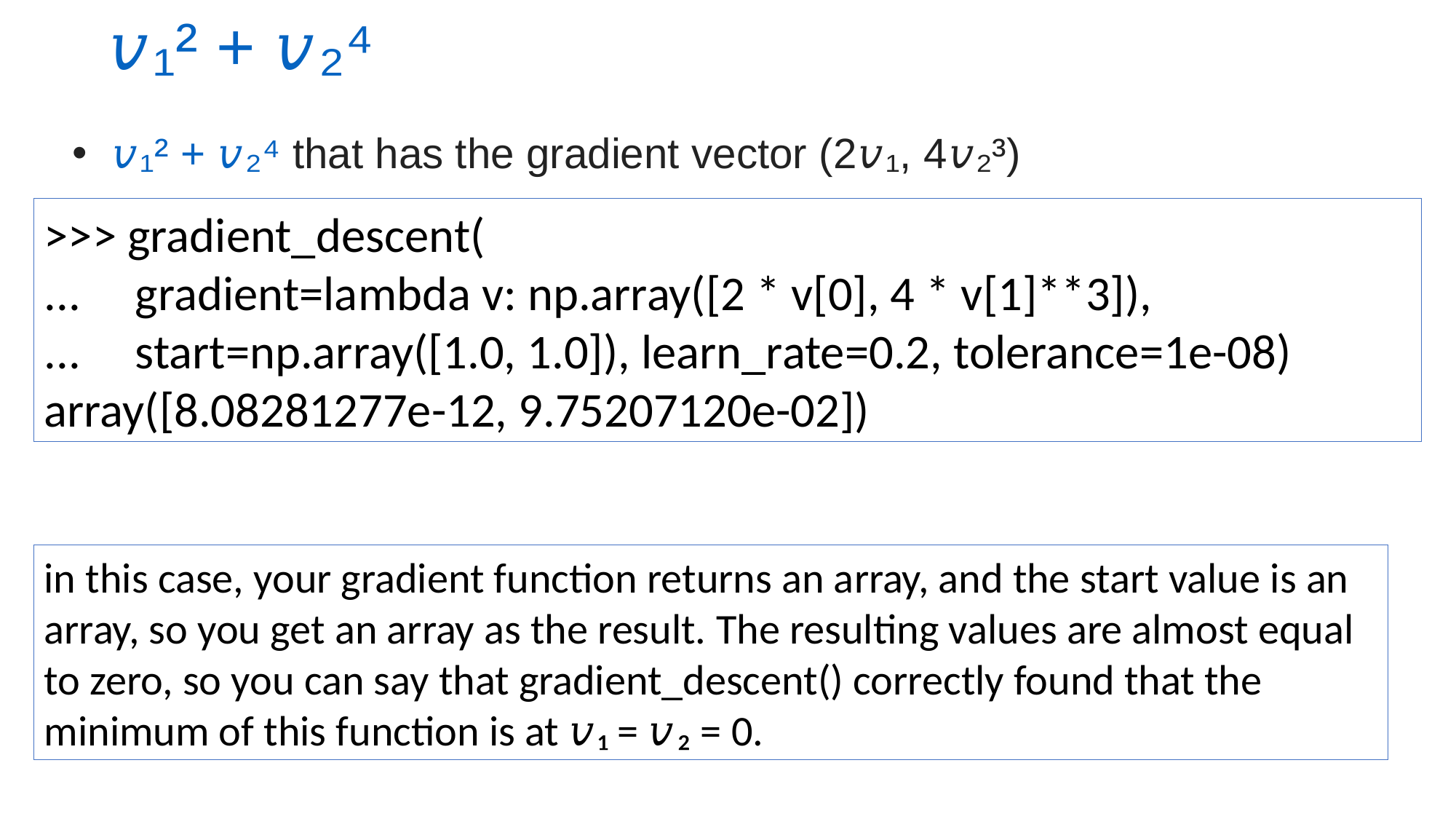

# 𝑣₁² + 𝑣₂⁴
 𝑣₁² + 𝑣₂⁴ that has the gradient vector (2𝑣₁, 4𝑣₂³)
>>> gradient_descent(
...     gradient=lambda v: np.array([2 * v[0], 4 * v[1]**3]),
...     start=np.array([1.0, 1.0]), learn_rate=0.2, tolerance=1e-08)
array([8.08281277e-12, 9.75207120e-02])
in this case, your gradient function returns an array, and the start value is an array, so you get an array as the result. The resulting values are almost equal to zero, so you can say that gradient_descent() correctly found that the minimum of this function is at 𝑣₁ = 𝑣₂ = 0.